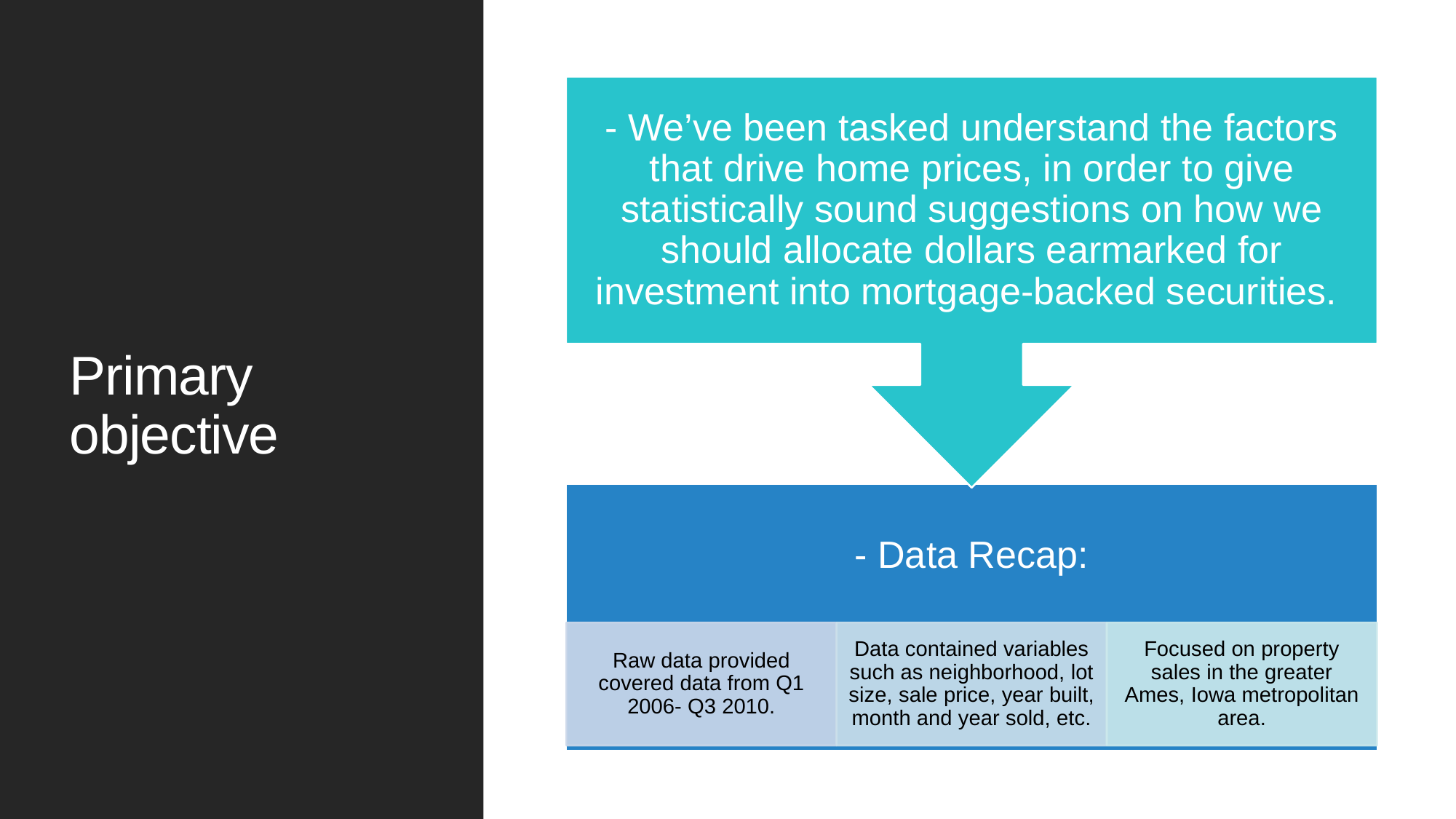

# Primary objective
- Data Recap:
Raw data provided covered data from Q1 2006- Q3 2010.
Data contained variables such as neighborhood, lot size, sale price, year built, month and year sold, etc.
Focused on property sales in the greater Ames, Iowa metropolitan area.
- We’ve been tasked understand the factors that drive home prices, in order to give statistically sound suggestions on how we should allocate dollars earmarked for investment into mortgage-backed securities.